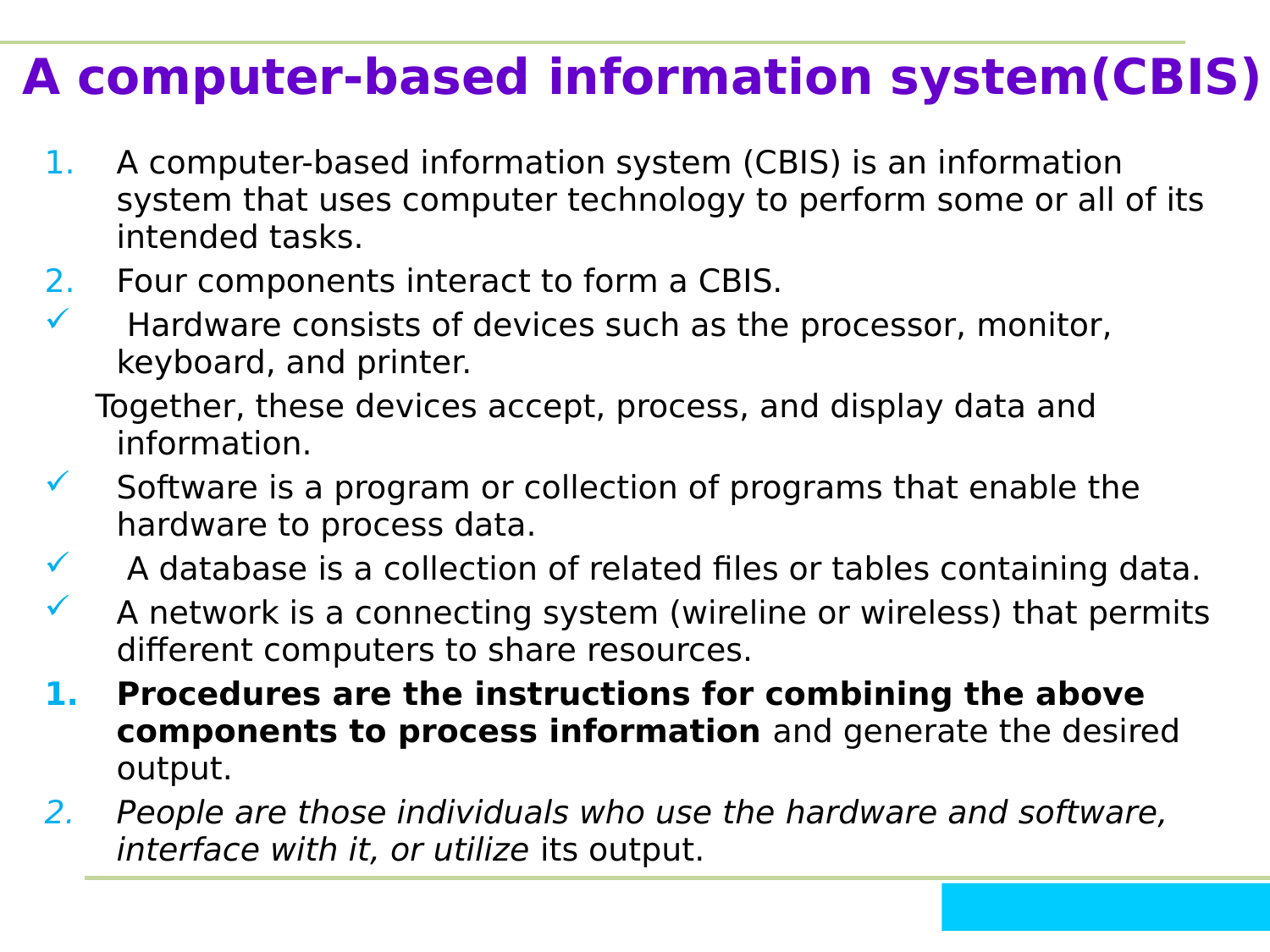

# A computer-based information system(CBIS)
A computer-based information system (CBIS) is an information system that uses computer technology to perform some or all of its intended tasks.
Four components interact to form a CBIS.
 Hardware consists of devices such as the processor, monitor, keyboard, and printer.
     Together, these devices accept, process, and display data and information.
Software is a program or collection of programs that enable the hardware to process data.
 A database is a collection of related files or tables containing data.
A network is a connecting system (wireline or wireless) that permits different computers to share resources.
Procedures are the instructions for combining the above components to process information and generate the desired output.
People are those individuals who use the hardware and software, interface with it, or utilize its output.